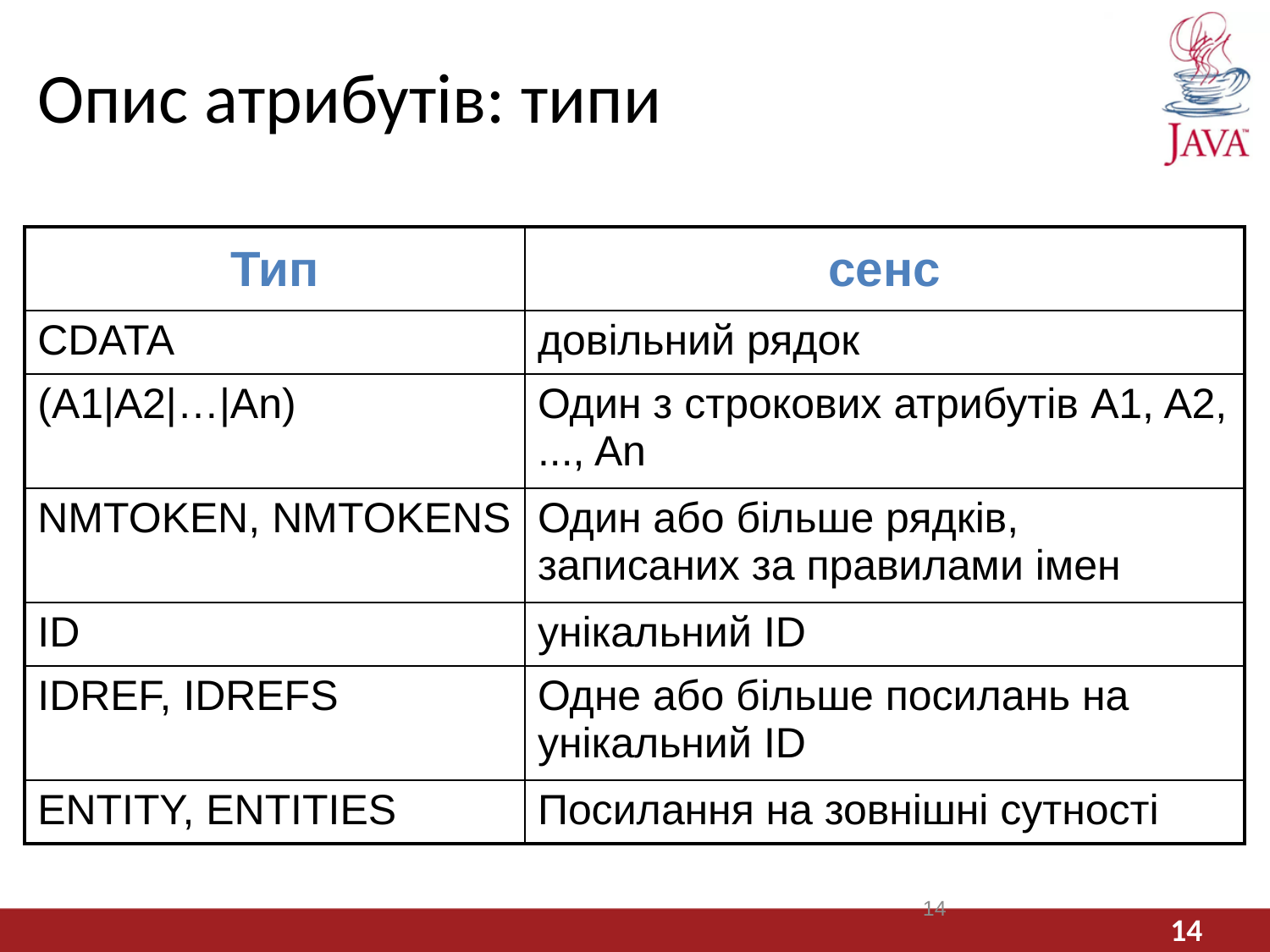

# Опис атрибутів: типи
| Тип | сенс |
| --- | --- |
| CDATA | довільний рядок |
| (A1|A2|…|An) | Один з строкових атрибутів A1, A2, ..., An |
| NMTOKEN, NMTOKENS | Один або більше рядків, записаних за правилами імен |
| ID | унікальний ID |
| IDREF, IDREFS | Одне або більше посилань на унікальний ID |
| ENTITY, ENTITIES | Посилання на зовнішні сутності |
14